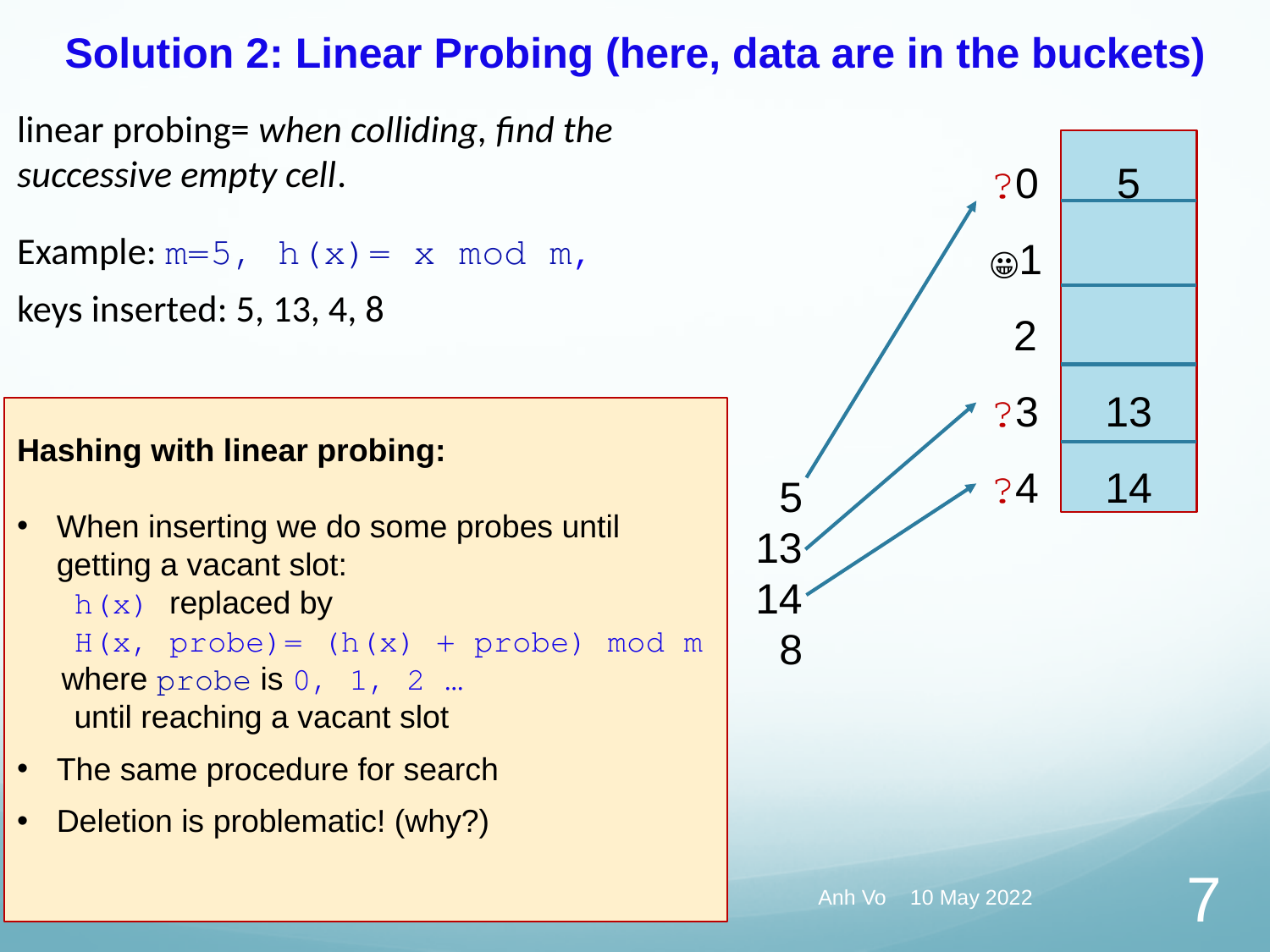

# Solution 2: Linear Probing (here, data are in the buckets)
linear probing= when colliding, find the successive empty cell.
Example: m=5, h(x)= x mod m,
keys inserted: 5, 13, 4, 8

?0
😀1
  2
?3
?4
5

13
14
Hashing with linear probing:

When inserting we do some probes until getting a vacant slot:
   h(x) replaced by
   H(x, probe)= (h(x) + probe) mod m
     where probe is 0, 1, 2 …
   until reaching a vacant slot
The same procedure for search
Deletion is problematic! (why?)

  5
13
14
  8
COMP2000op
Anh Vo    10 May 2022
7